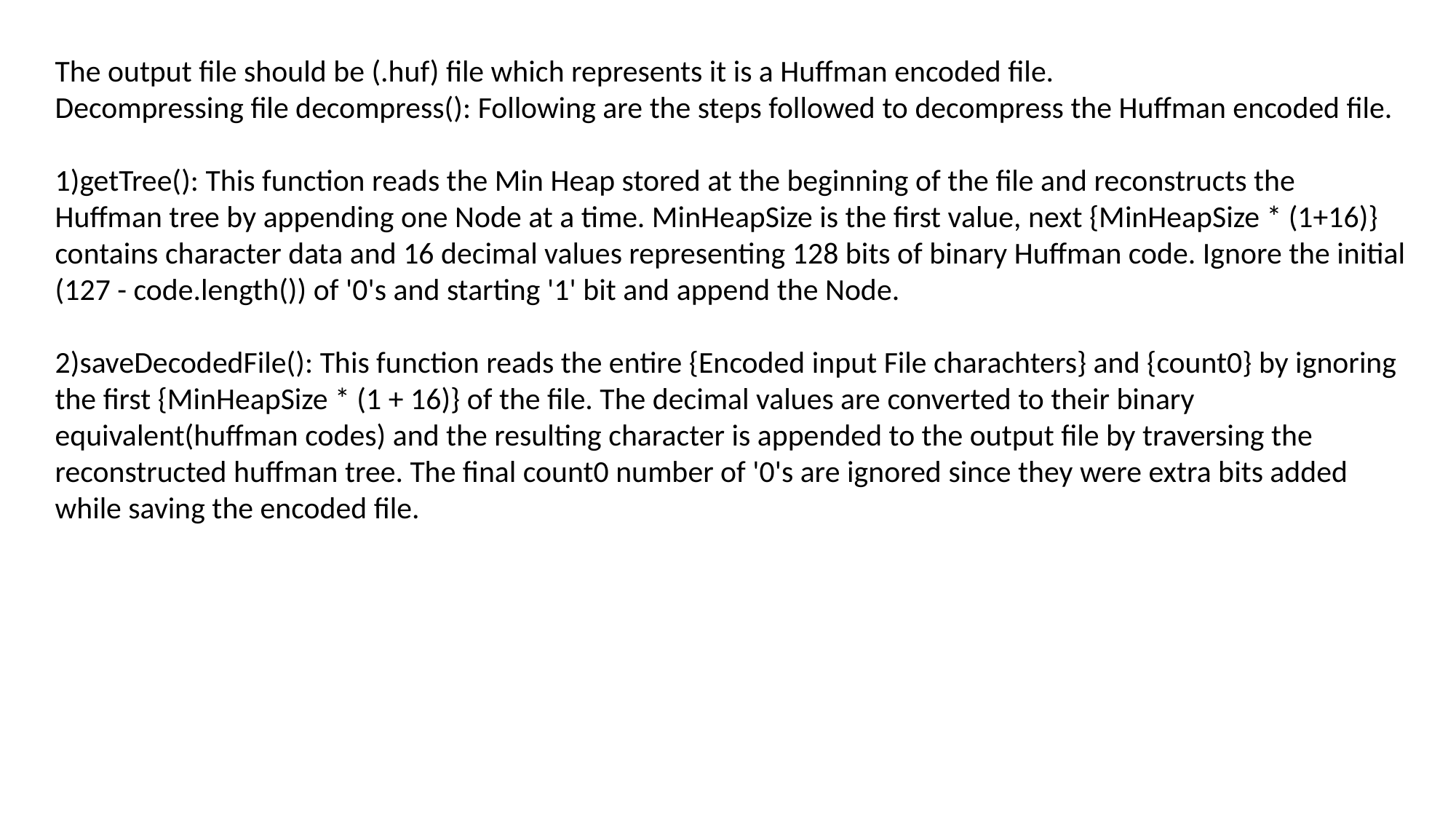

The output file should be (.huf) file which represents it is a Huffman encoded file.
Decompressing file decompress(): Following are the steps followed to decompress the Huffman encoded file.

1)getTree(): This function reads the Min Heap stored at the beginning of the file and reconstructs the Huffman tree by appending one Node at a time. MinHeapSize is the first value, next {MinHeapSize * (1+16)} contains character data and 16 decimal values representing 128 bits of binary Huffman code. Ignore the initial (127 - code.length()) of '0's and starting '1' bit and append the Node.

2)saveDecodedFile(): This function reads the entire {Encoded input File charachters} and {count0} by ignoring the first {MinHeapSize * (1 + 16)} of the file. The decimal values are converted to their binary equivalent(huffman codes) and the resulting character is appended to the output file by traversing the reconstructed huffman tree. The final count0 number of '0's are ignored since they were extra bits added while saving the encoded file.